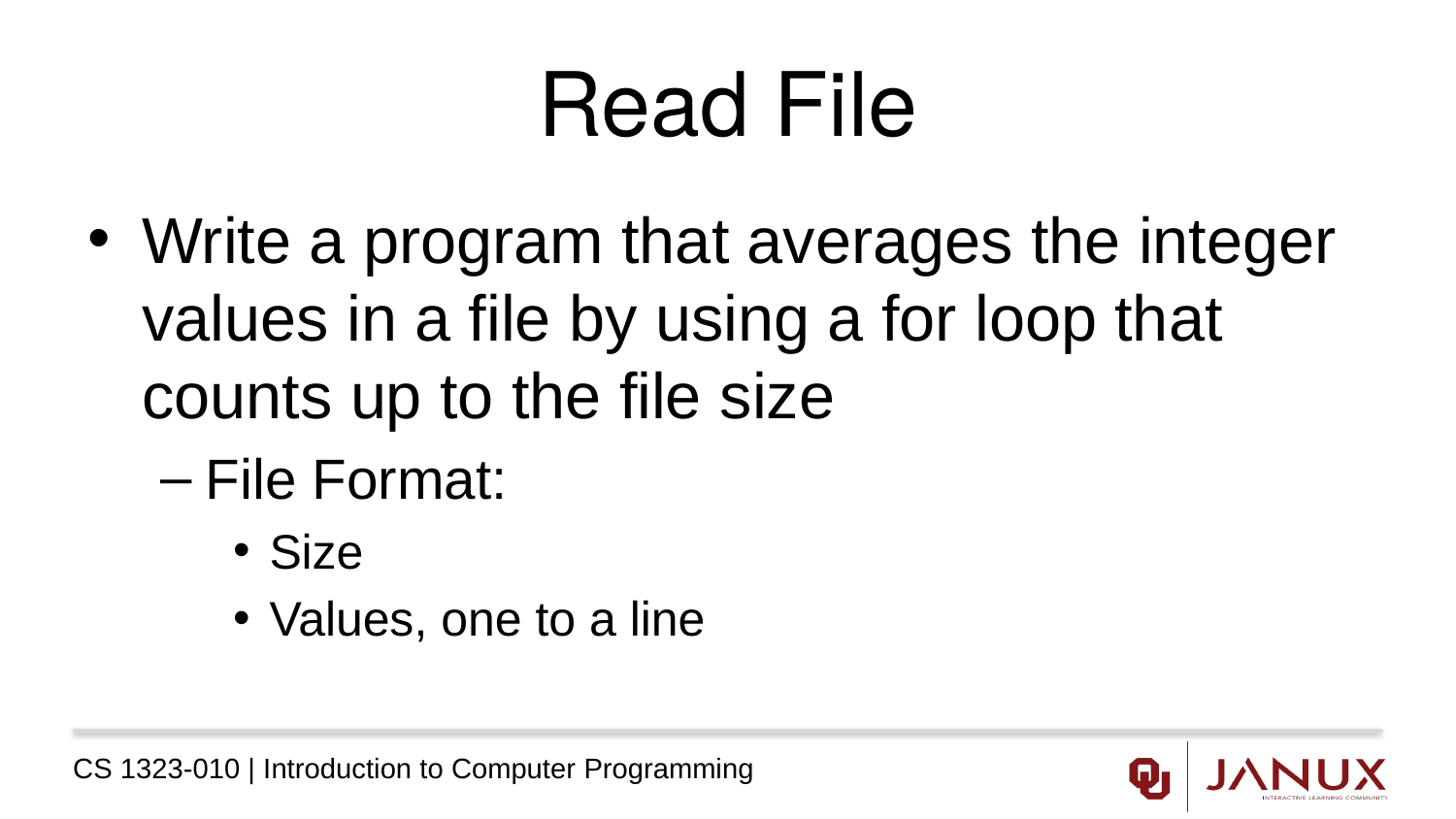

# Read File
Write a program that averages the integer values in a file by using a for loop that counts up to the file size
File Format:
Size
Values, one to a line